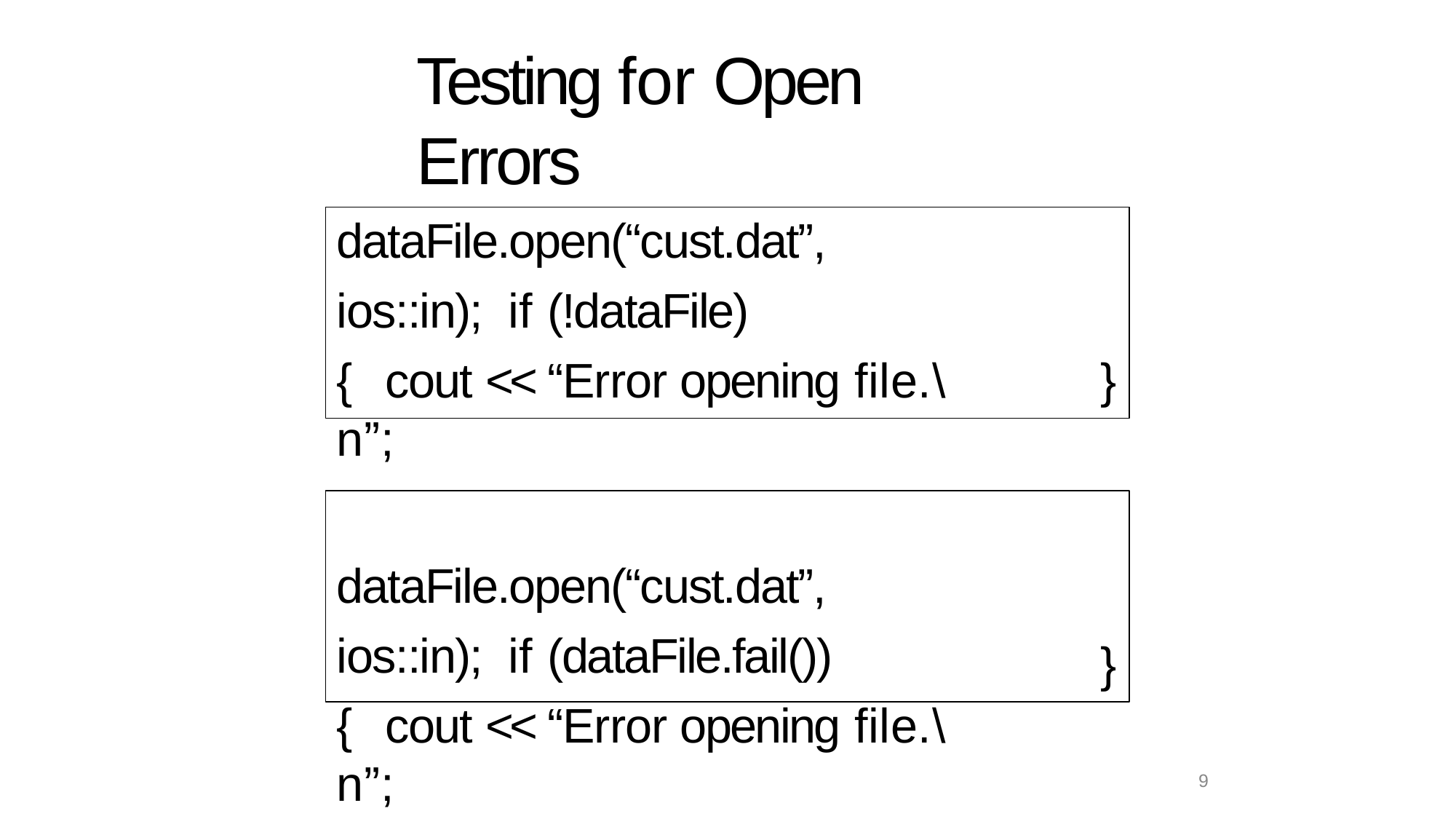

# Testing for Open Errors
dataFile.open(“cust.dat”, ios::in);  if (!dataFile)
{	cout << “Error opening file.\n”;

dataFile.open(“cust.dat”, ios::in);  if (dataFile.fail())
{	cout << “Error opening file.\n”;

}

}
9